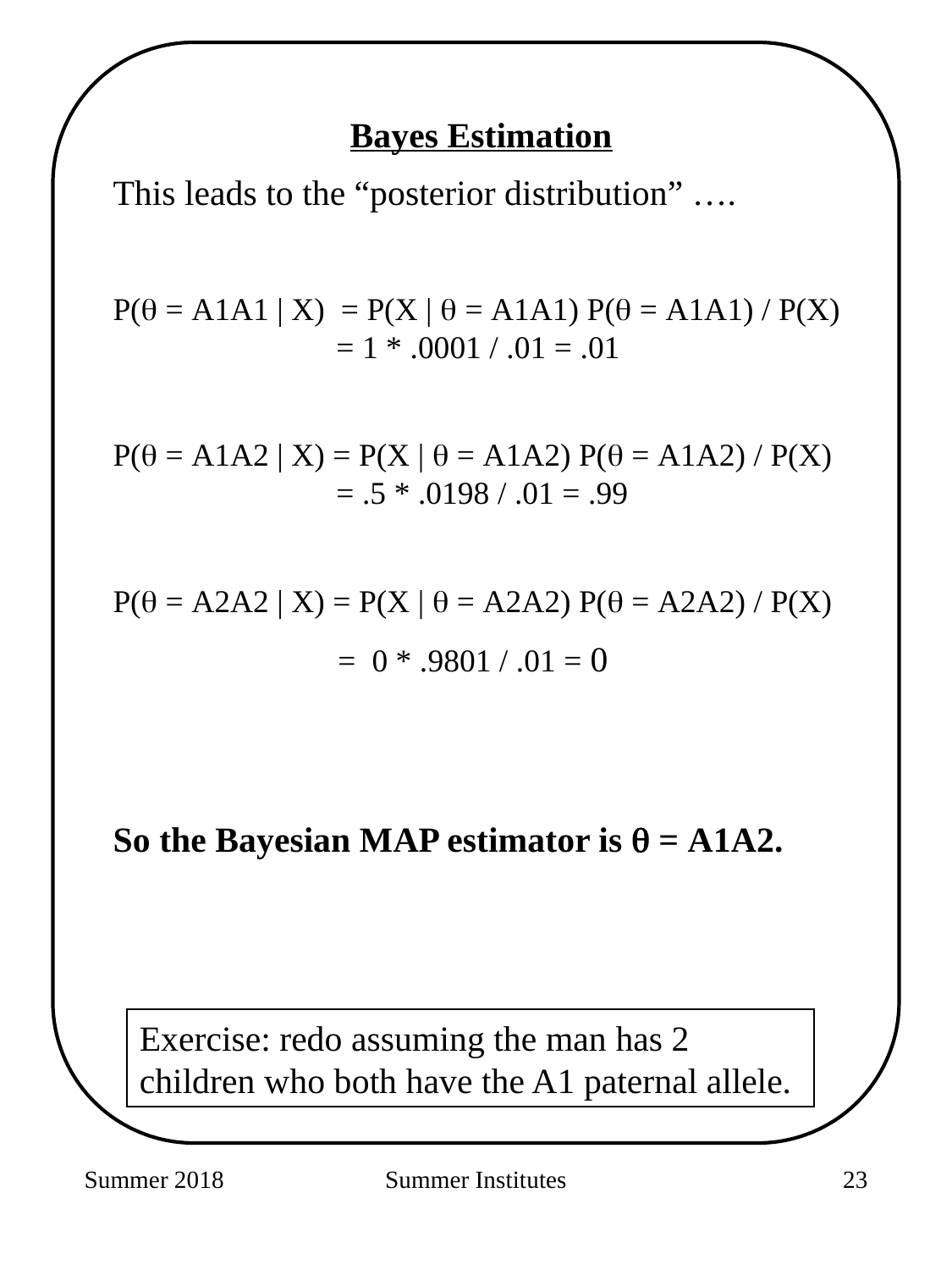

Bayes Estimation
This leads to the “posterior distribution” ….

P(θ = A1A1 | X)  = P(X | θ = A1A1) P(θ = A1A1) / P(X)
	            = 1 * .0001 / .01 = .01

P(θ = A1A2 | X) = P(X | θ = A1A2) P(θ = A1A2) / P(X)
	            = .5 * .0198 / .01 = .99

P(θ = A2A2 | X) = P(X | θ = A2A2) P(θ = A2A2) / P(X)
                            =  0 * .9801 / .01 = 0

So the Bayesian MAP estimator is θ = A1A2.
Exercise: redo assuming the man has 2 children who both have the A1 paternal allele.
Summer 2018
Summer Institutes
23